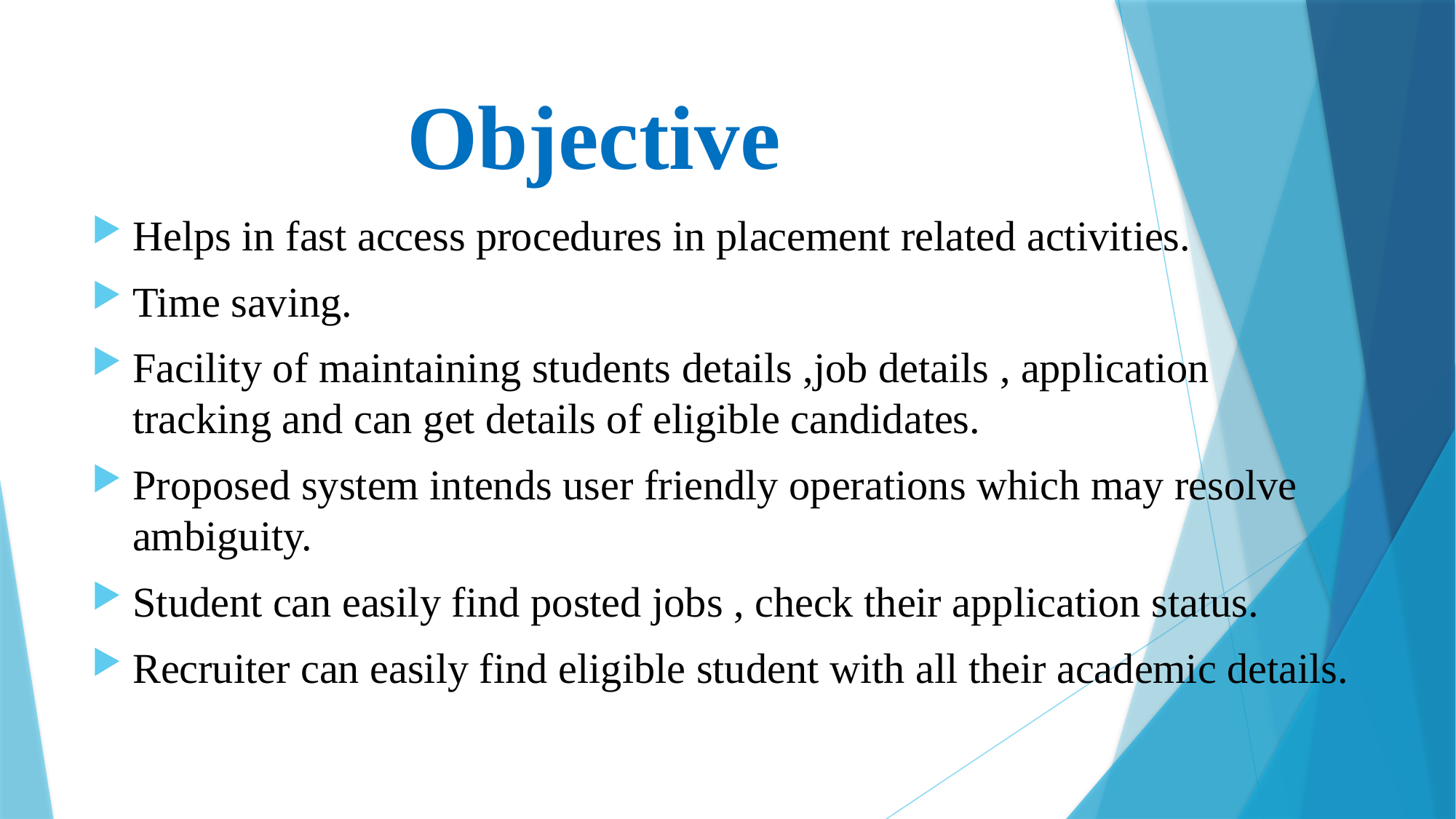

# Objective
Helps in fast access procedures in placement related activities.
Time saving.
Facility of maintaining students details ,job details , application tracking and can get details of eligible candidates.
Proposed system intends user friendly operations which may resolve ambiguity.
Student can easily find posted jobs , check their application status.
Recruiter can easily find eligible student with all their academic details.